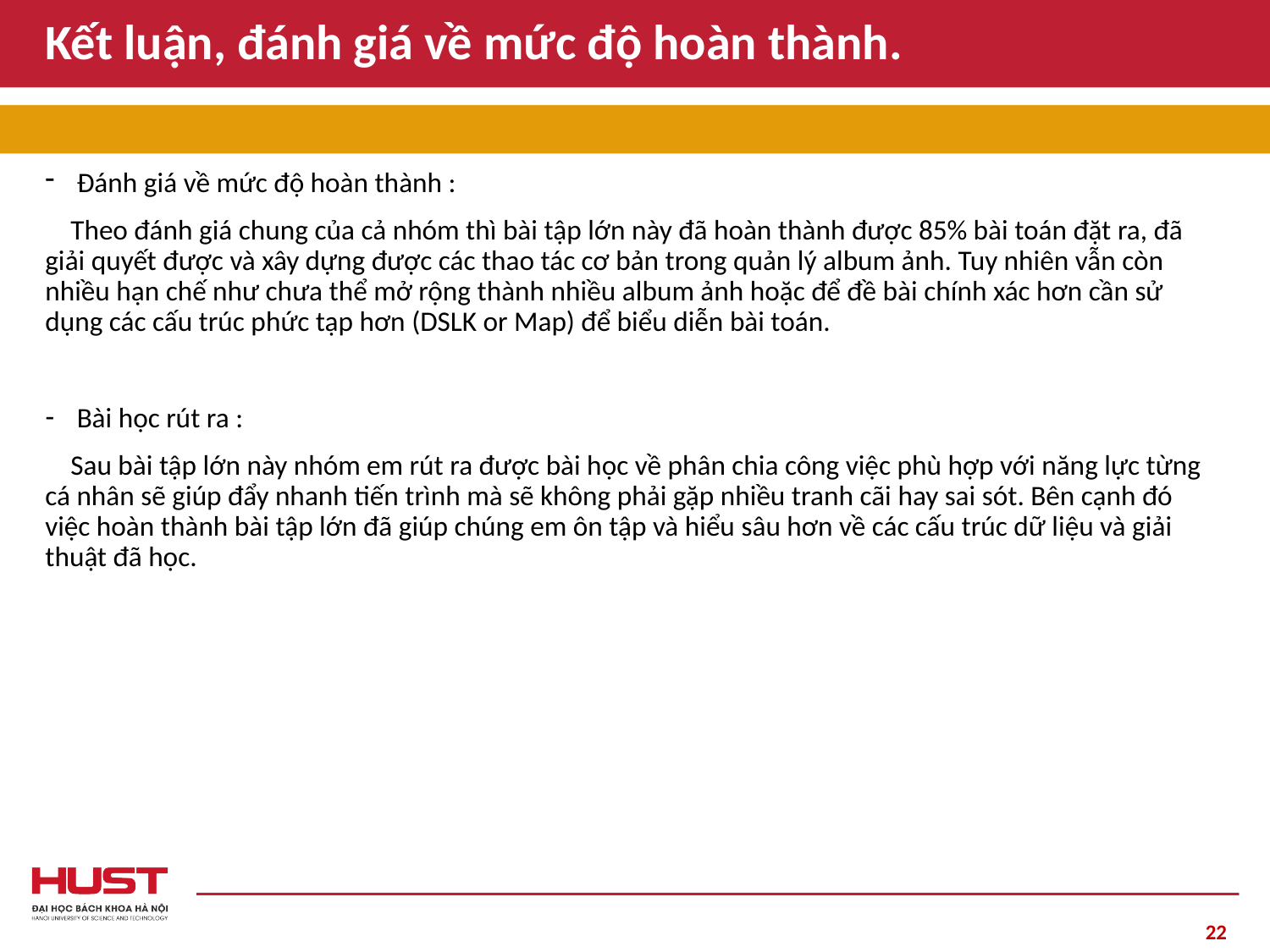

# Kết luận, đánh giá về mức độ hoàn thành.
Đánh giá về mức độ hoàn thành :
    Theo đánh giá chung của cả nhóm thì bài tập lớn này đã hoàn thành được 85% bài toán đặt ra, đã giải quyết được và xây dựng được các thao tác cơ bản trong quản lý album ảnh. Tuy nhiên vẫn còn nhiều hạn chế như chưa thể mở rộng thành nhiều album ảnh hoặc để đề bài chính xác hơn cần sử dụng các cấu trúc phức tạp hơn (DSLK or Map) để biểu diễn bài toán.

Bài học rút ra :
    Sau bài tập lớn này nhóm em rút ra được bài học về phân chia công việc phù hợp với năng lực từng cá nhân sẽ giúp đẩy nhanh tiến trình mà sẽ không phải gặp nhiều tranh cãi hay sai sót. Bên cạnh đó việc hoàn thành bài tập lớn đã giúp chúng em ôn tập và hiểu sâu hơn về các cấu trúc dữ liệu và giải thuật đã học.
22